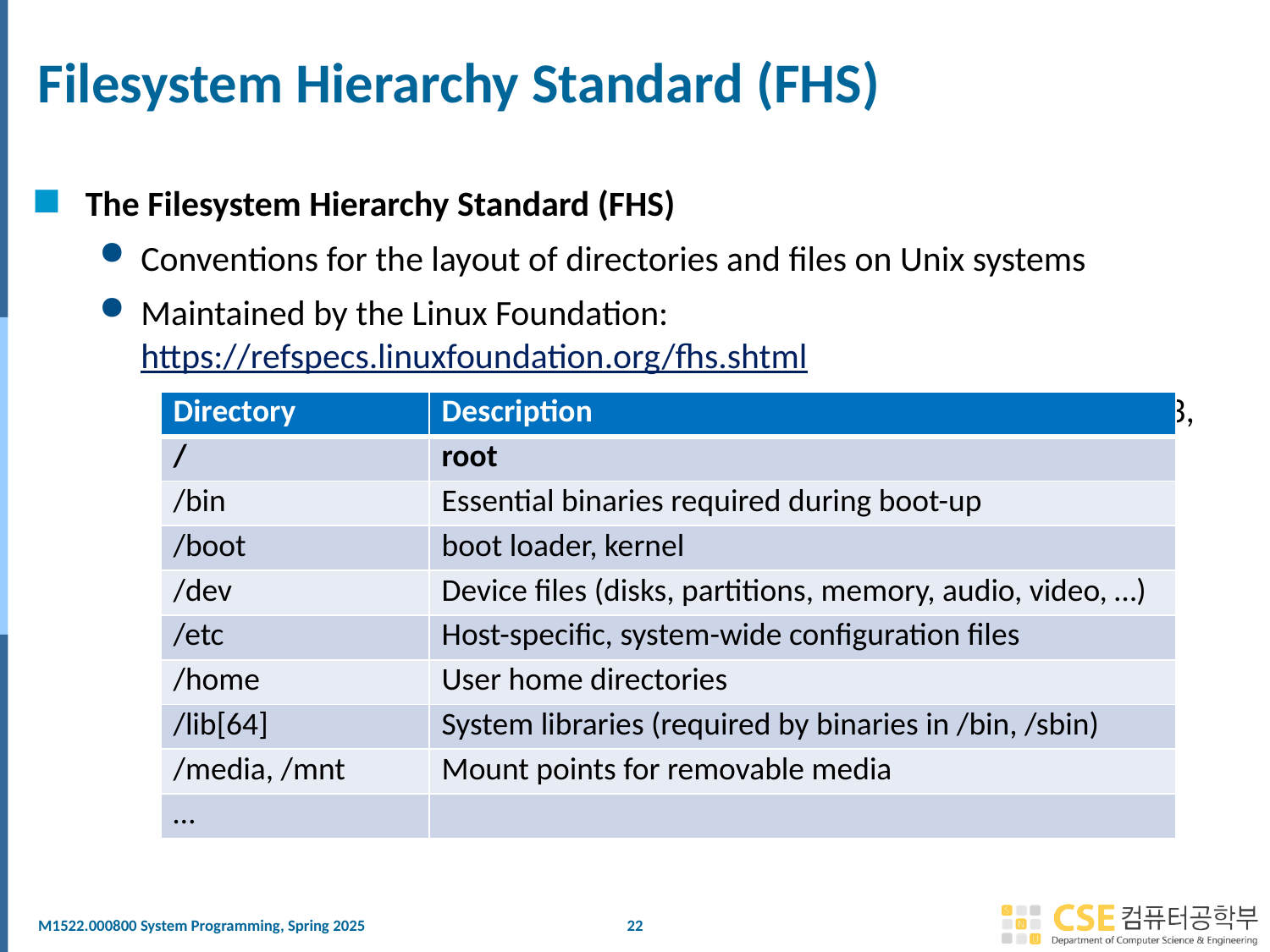

# Filesystem Hierarchy Standard (FHS)
The Filesystem Hierarchy Standard (FHS)
Conventions for the layout of directories and files on Unix systems
Maintained by the Linux Foundation: https://refspecs.linuxfoundation.org/fhs.shtml
initial version released February 14, 1994, current version: 3.0 (June 3, 2015)
| Directory | Description |
| --- | --- |
| / | root |
| /bin | Essential binaries required during boot-up |
| /boot | boot loader, kernel |
| /dev | Device files (disks, partitions, memory, audio, video, …) |
| /etc | Host-specific, system-wide configuration files |
| /home | User home directories |
| /lib[64] | System libraries (required by binaries in /bin, /sbin) |
| /media, /mnt | Mount points for removable media |
| … |  |